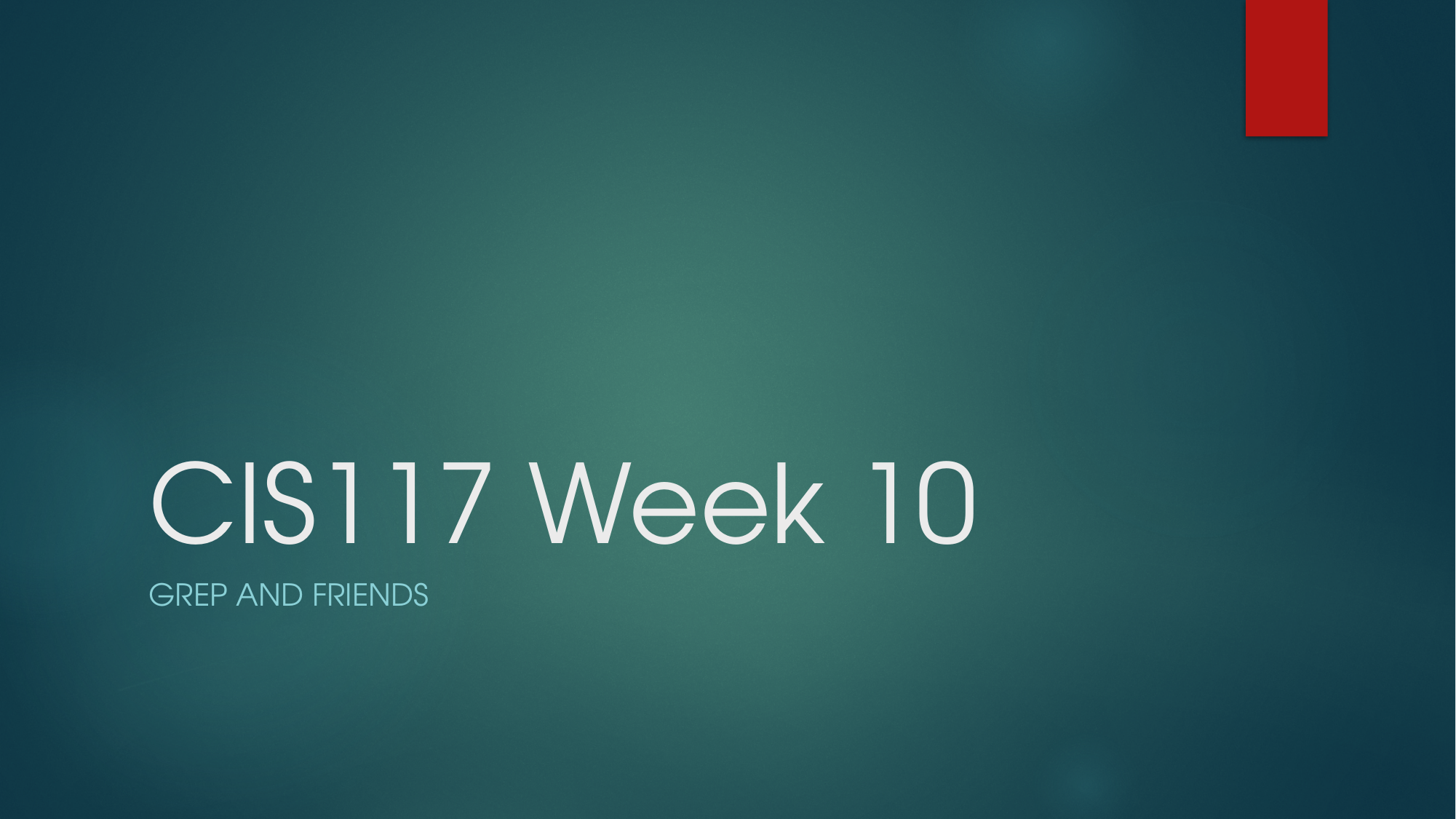

# CIS117 Week 10
Grep and friends